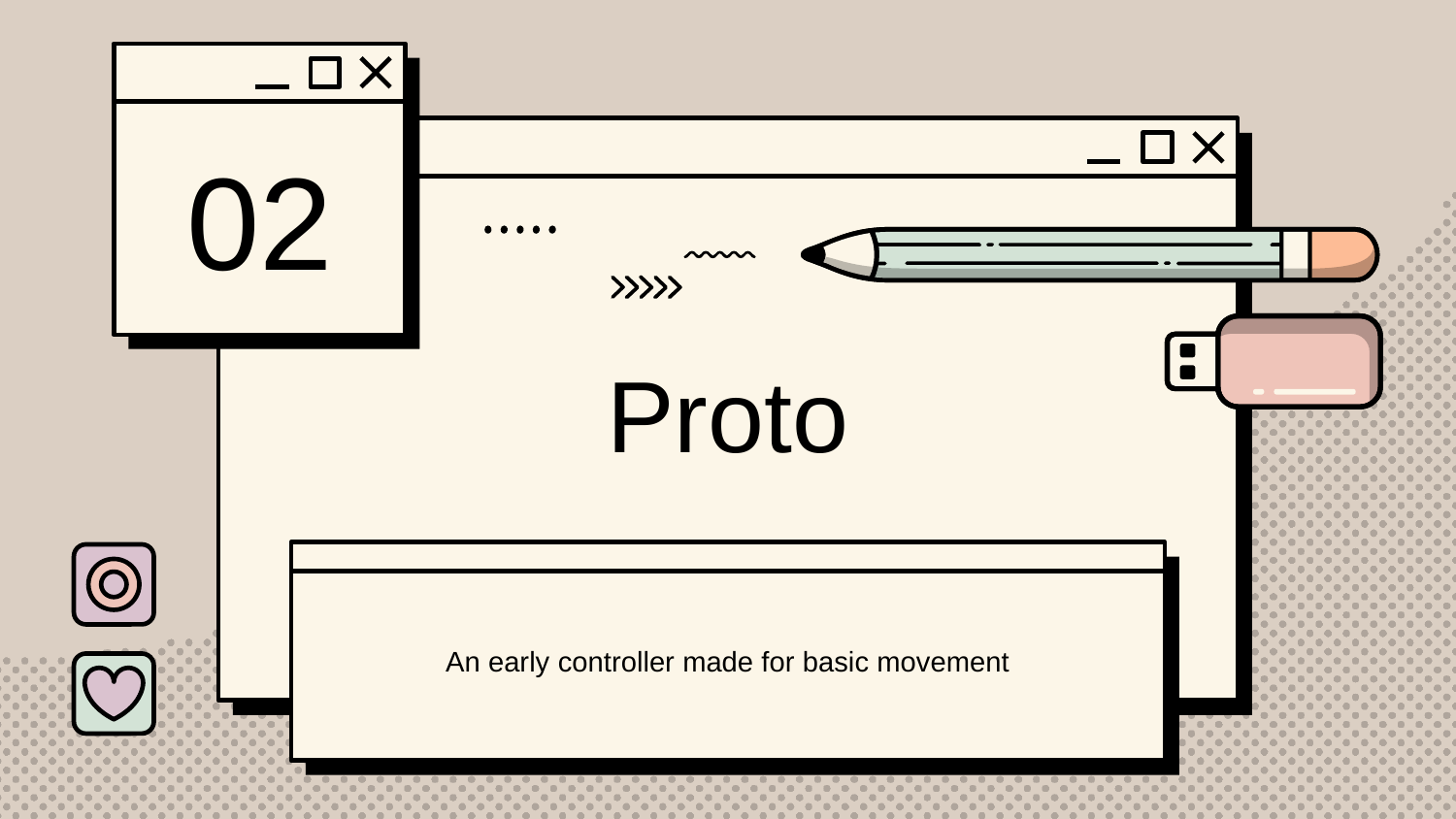

02

# Proto

An early controller made for basic movement